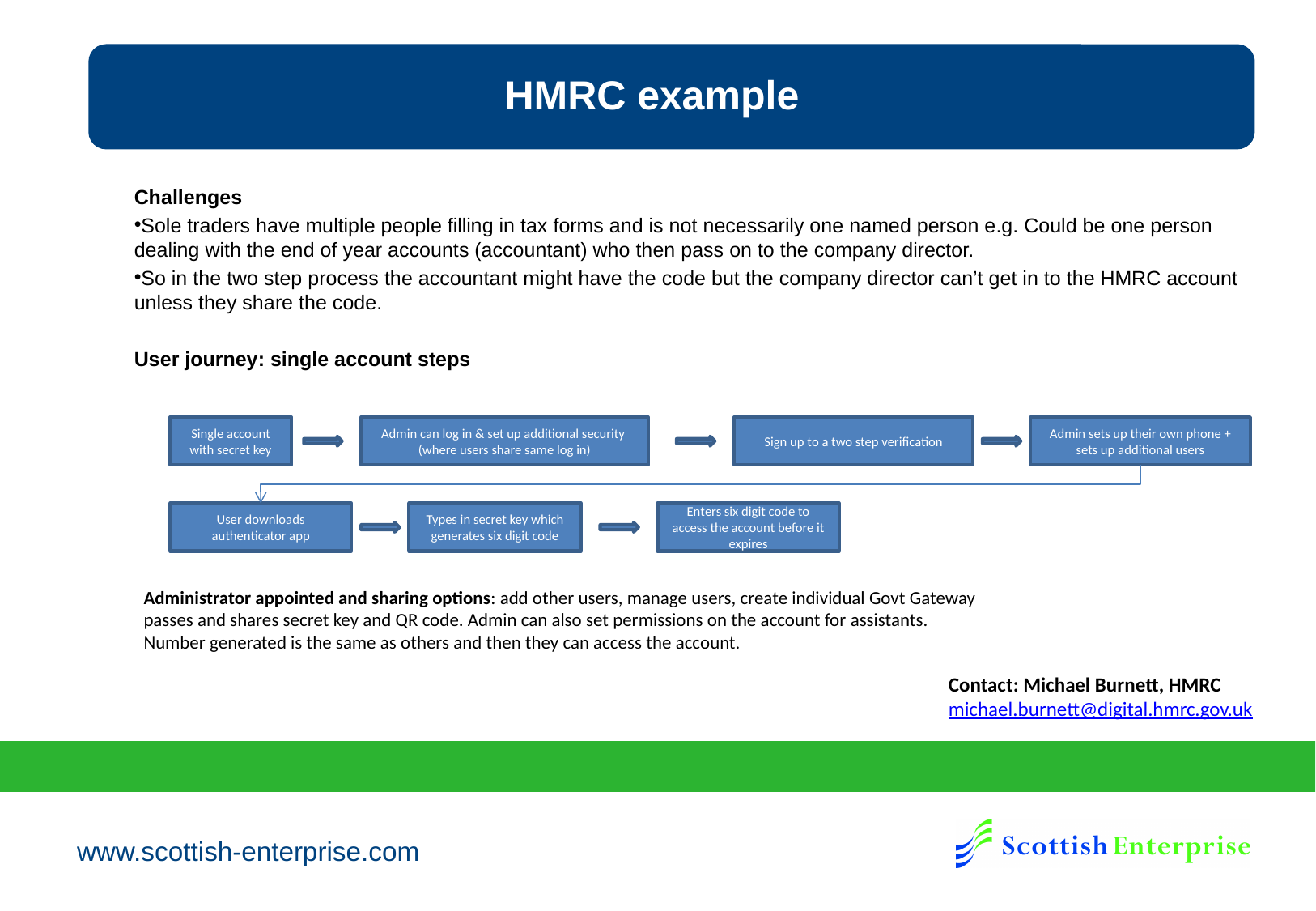

HMRC example
Challenges
Sole traders have multiple people filling in tax forms and is not necessarily one named person e.g. Could be one person dealing with the end of year accounts (accountant) who then pass on to the company director.
So in the two step process the accountant might have the code but the company director can’t get in to the HMRC account unless they share the code.

User journey: single account steps

Single account with secret key
Admin can log in & set up additional security
(where users share same log in)
Sign up to a two step verification
Admin sets up their own phone + sets up additional users

User downloads authenticator app
Types in secret key which generates six digit code
Enters six digit code to access the account before it expires

Administrator appointed and sharing options: add other users, manage users, create individual Govt Gateway passes and shares secret key and QR code. Admin can also set permissions on the account for assistants.
Number generated is the same as others and then they can access the account.
Contact: Michael Burnett, HMRC
michael.burnett@digital.hmrc.gov.uk